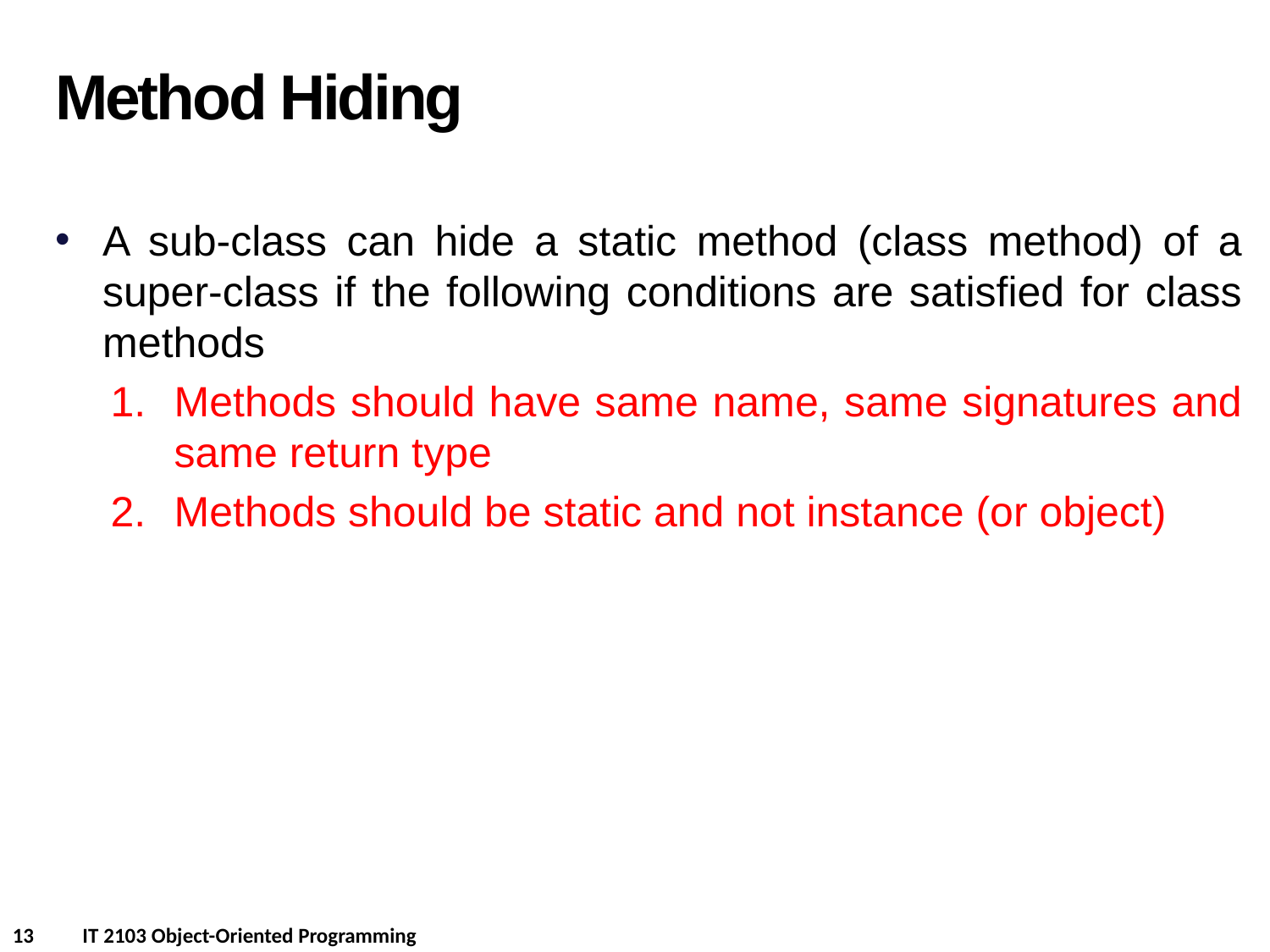

Method Hiding
A sub-class can hide a static method (class method) of a super-class if the following conditions are satisfied for class methods
Methods should have same name, same signatures and same return type
Methods should be static and not instance (or object)